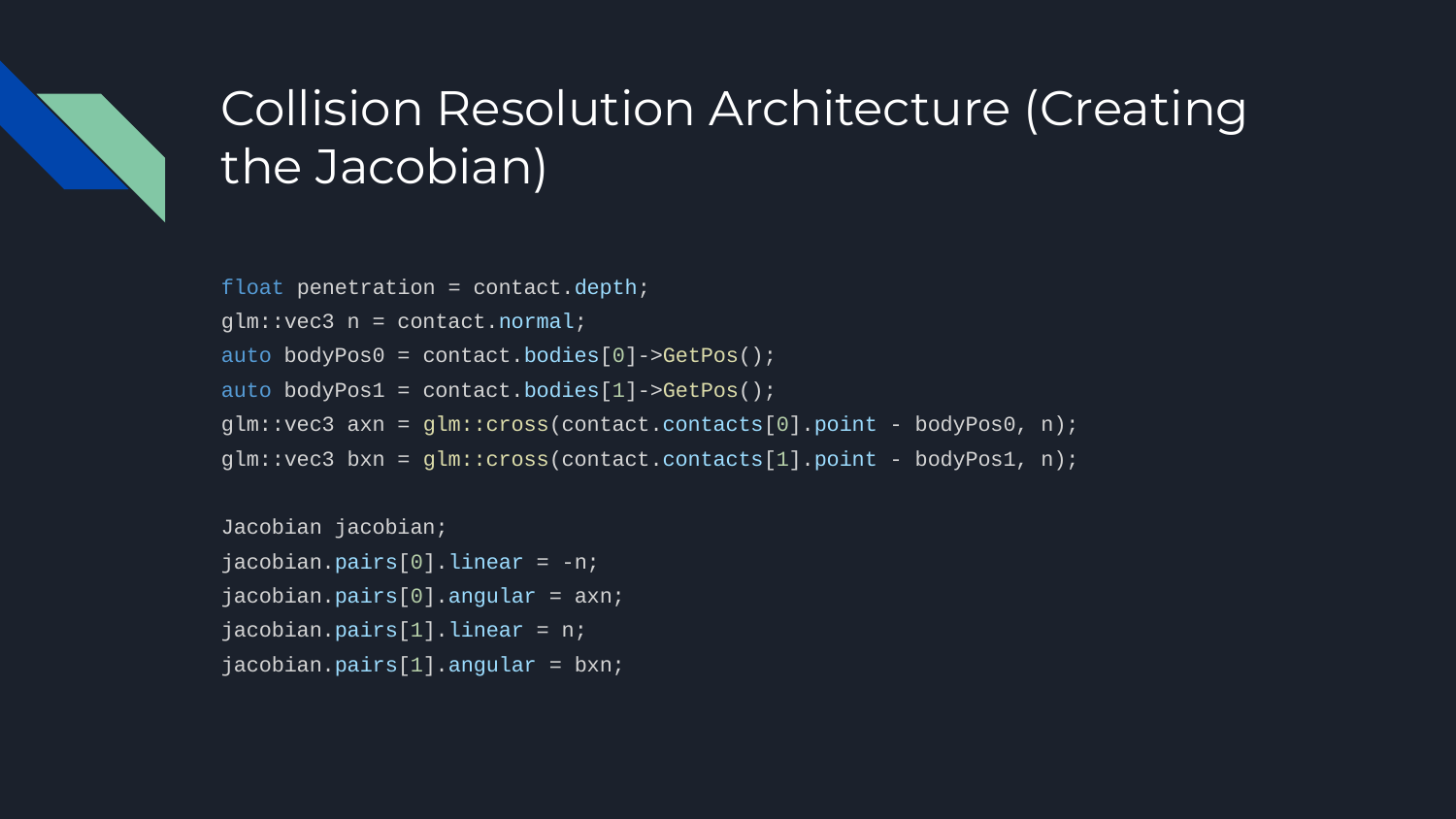

# Collision Resolution Architecture (Creating the Jacobian)
float penetration = contact.depth;
glm::vec3 n = contact.normal;
auto bodyPos0 = contact.bodies[0]->GetPos();
auto bodyPos1 = contact.bodies[1]->GetPos();
glm::vec3 axn = glm::cross(contact.contacts[0].point - bodyPos0, n);
glm::vec3 bxn = glm::cross(contact.contacts[1].point - bodyPos1, n);

Jacobian jacobian;
jacobian.pairs[0].linear = -n;
jacobian.pairs[0].angular = axn;
jacobian.pairs[1].linear = n;
jacobian.pairs[1].angular = bxn;